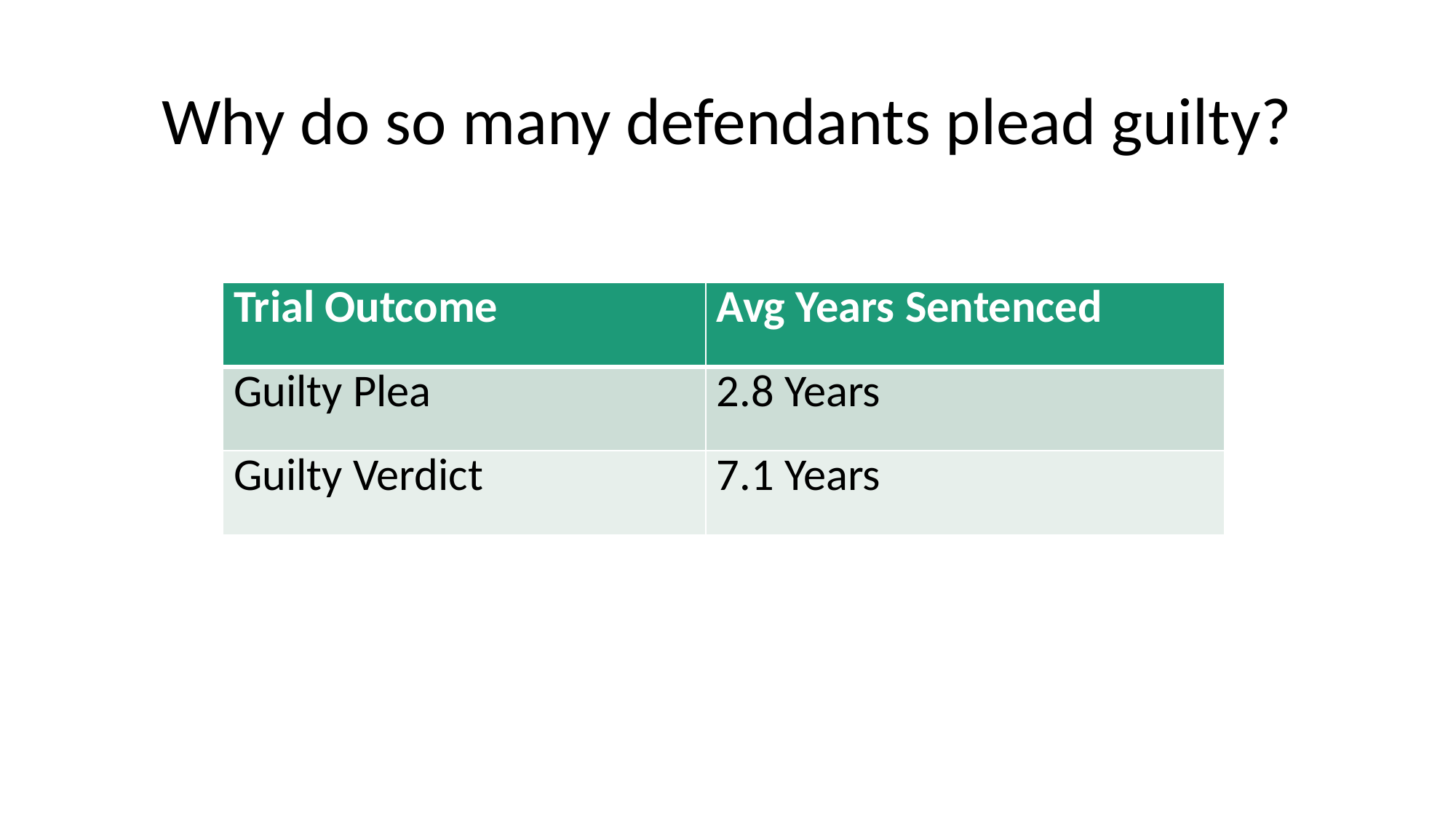

# Why do so many defendants plead guilty?
| Trial Outcome | Avg Years Sentenced |
| --- | --- |
| Guilty Plea | 2.8 Years |
| Guilty Verdict | 7.1 Years |